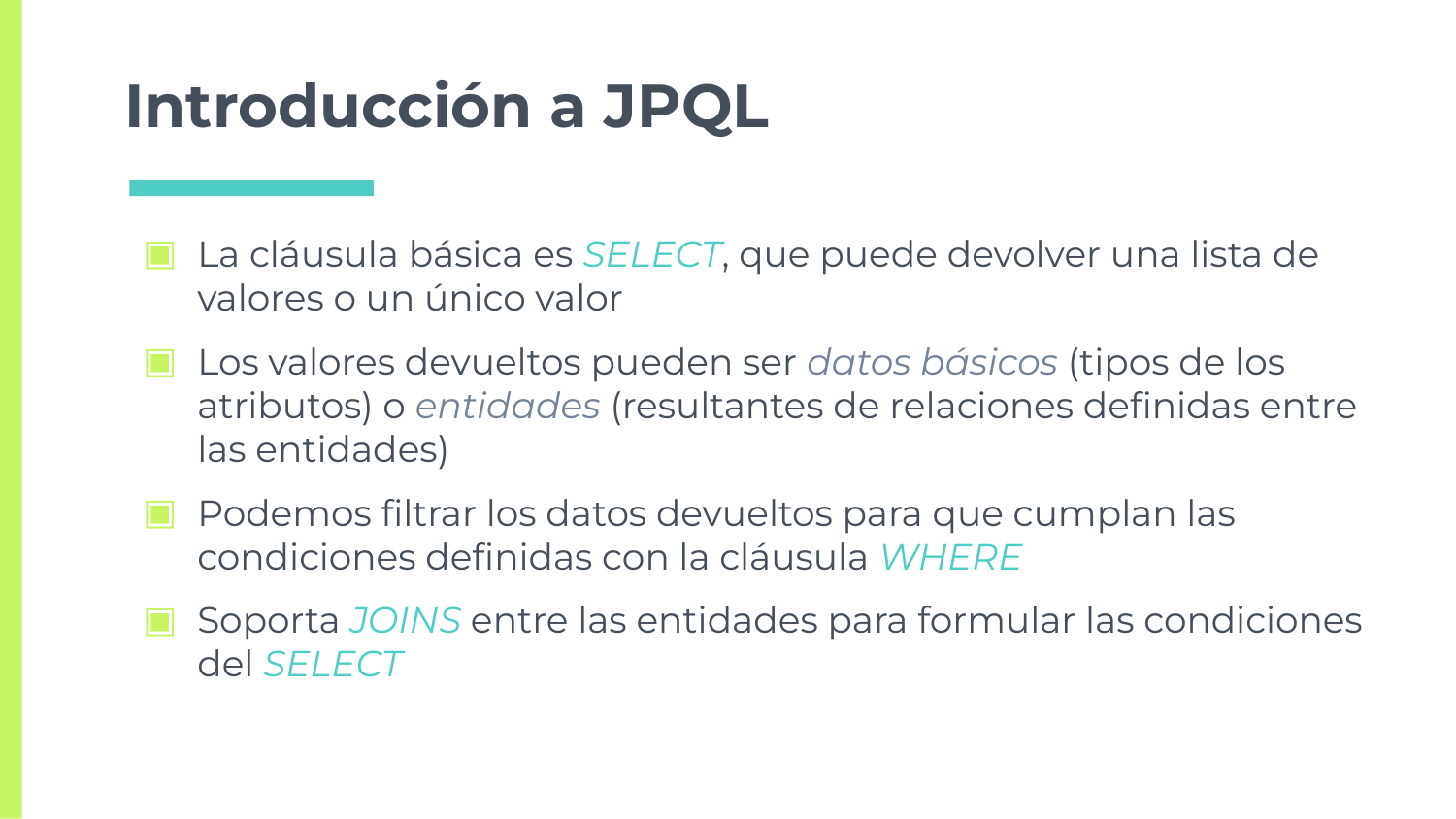

# Introducción a JPQL
La cláusula básica es SELECT, que puede devolver una lista de valores o un único valor
Los valores devueltos pueden ser datos básicos (tipos de los atributos) o entidades (resultantes de relaciones definidas entre las entidades)
Podemos filtrar los datos devueltos para que cumplan las condiciones definidas con la cláusula WHERE
Soporta JOINS entre las entidades para formular las condiciones del SELECT